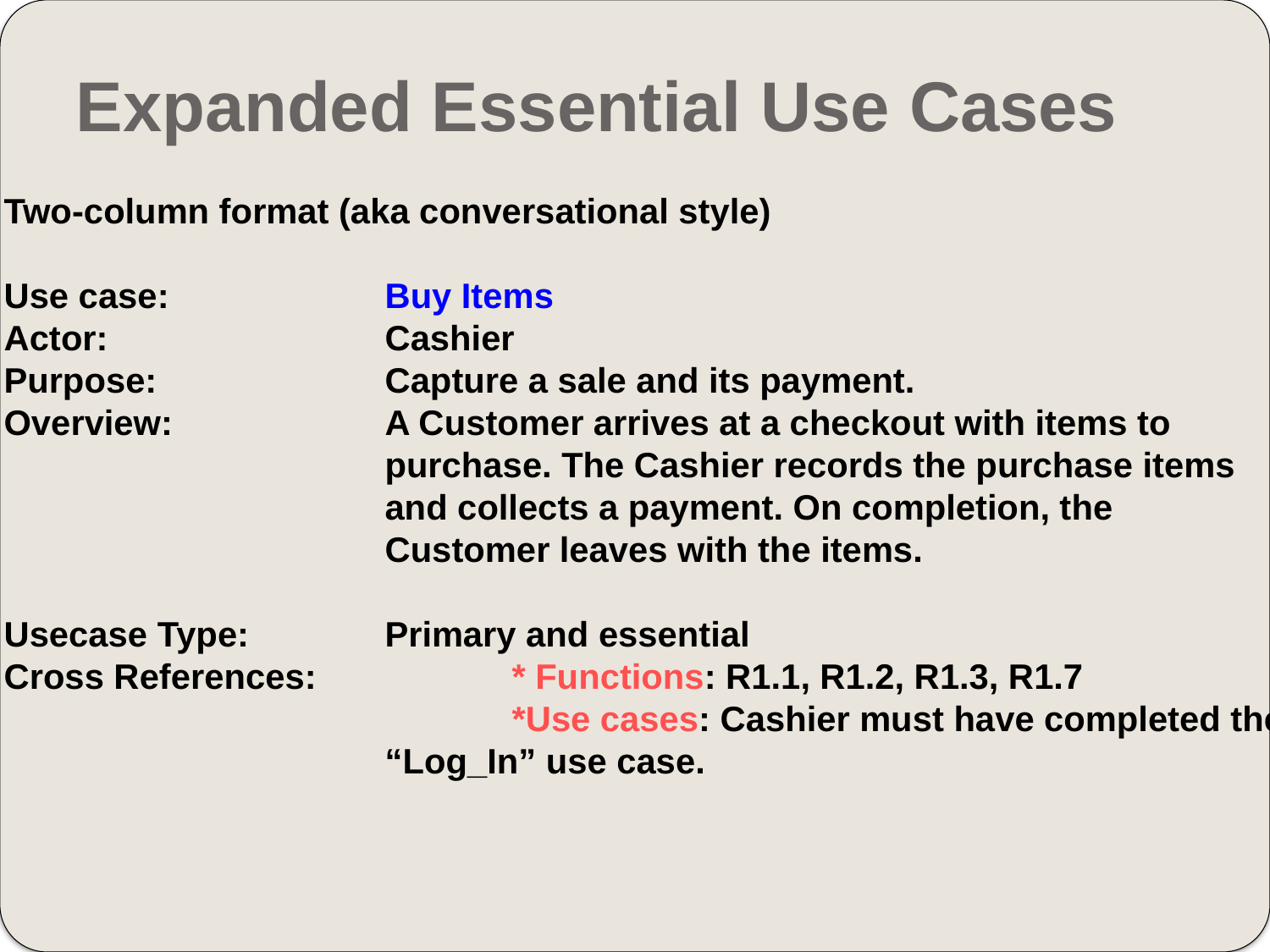

# Expanded Essential Use Cases
Two-column format (aka conversational style)

Use case:                    	Buy Items
Actor:			Cashier
Purpose:		Capture a sale and its payment.
Overview:		A Customer arrives at a checkout with items to
			purchase. The Cashier records the purchase items
			and collects a payment. On completion, the
			Customer leaves with the items.

Usecase Type:		Primary and essential
Cross References:             	* Functions: R1.1, R1.2, R1.3, R1.7
                                           	*Use cases: Cashier must have completed the
			“Log_In” use case.